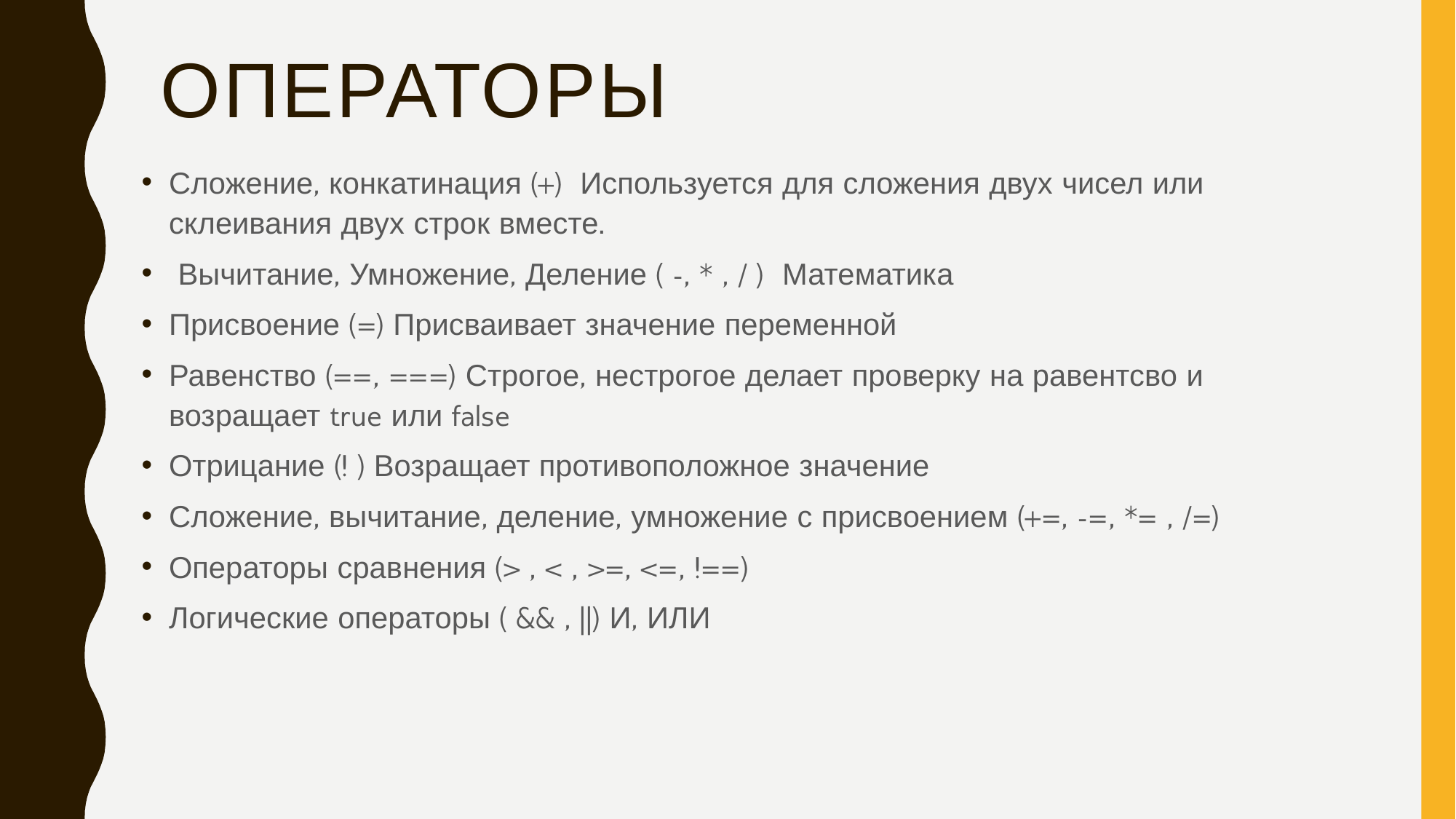

# Операторы
Сложение, конкатинация (+)  Используется для сложения двух чисел или склеивания двух строк вместе.
 Вычитание, Умножение, Деление ( -, * , / )  Математика
Присвоение (=) Присваивает значение переменной
Равенство (==, ===) Строгое, нестрогое делает проверку на равентсво и возращает true или false
Отрицание (! ) Возращает противоположное значение
Сложение, вычитание, деление, умножение с присвоением (+=, -=, *= , /=)
Операторы сравнения (> , < , >=, <=, !==)
Логические операторы ( && , ||) И, ИЛИ